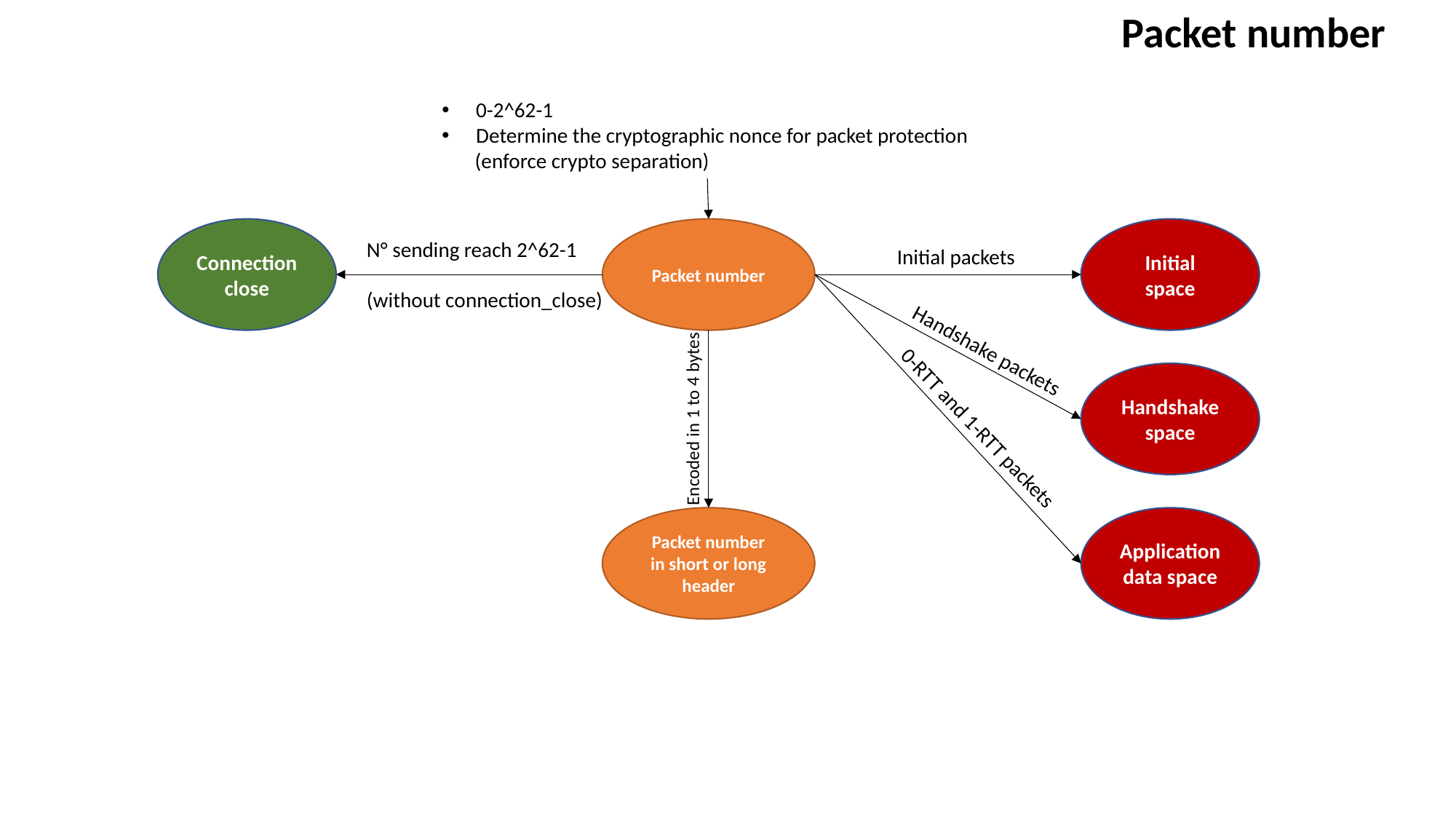

Packet number
0-2^62-1
Determine the cryptographic nonce for packet protection
       (enforce crypto separation)
Connection close
Initial space
Packet number
N° sending reach 2^62-1

(without connection_close)
Initial packets
Handshake packets
Handshake space
Encoded in 1 to 4 bytes
0-RTT and 1-RTT packets
Application data space
Packet number in short or long header